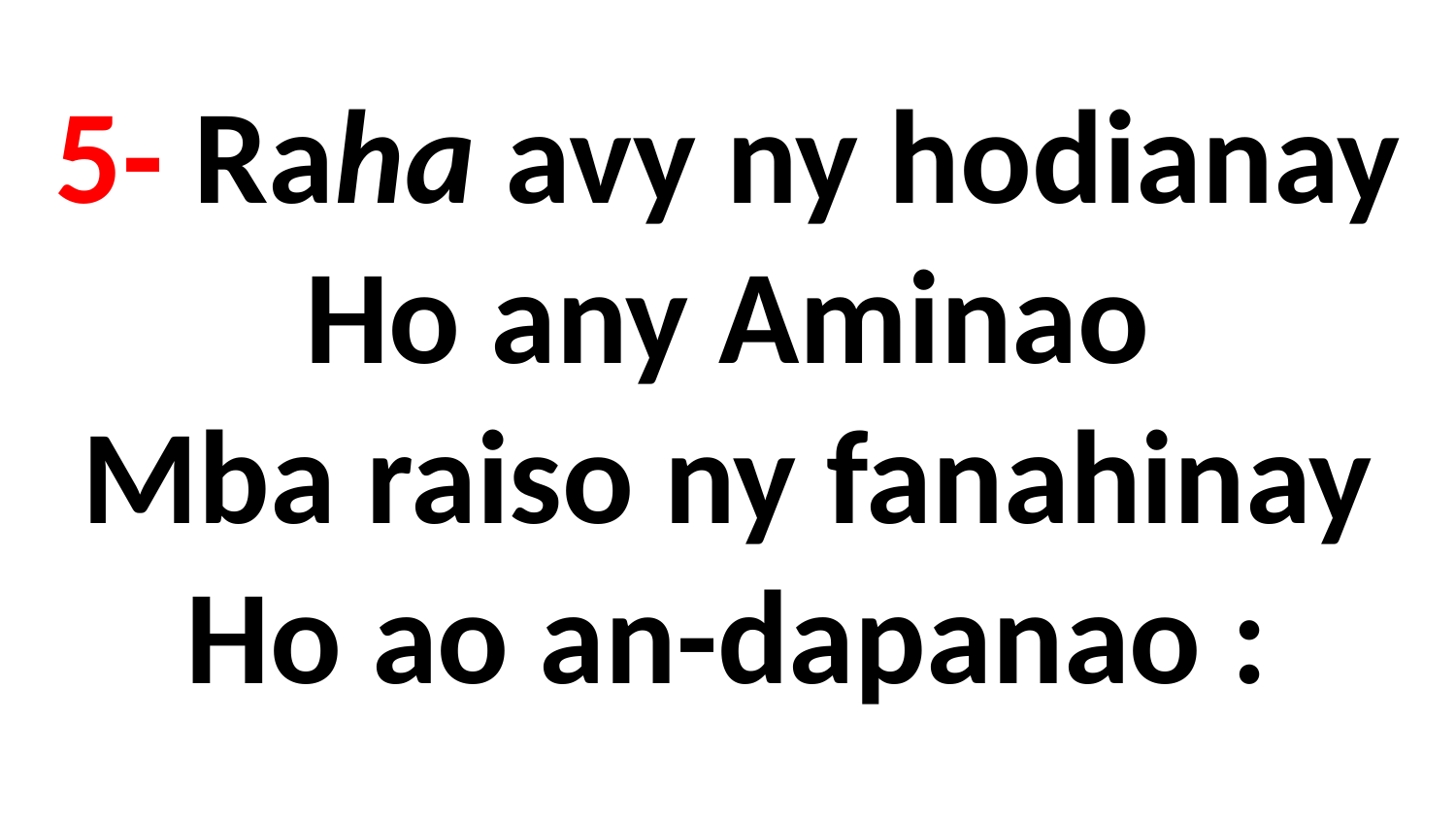

# 5- Raha avy ny hodianay Ho any Aminao Mba raiso ny fanahinay Ho ao an-dapanao :